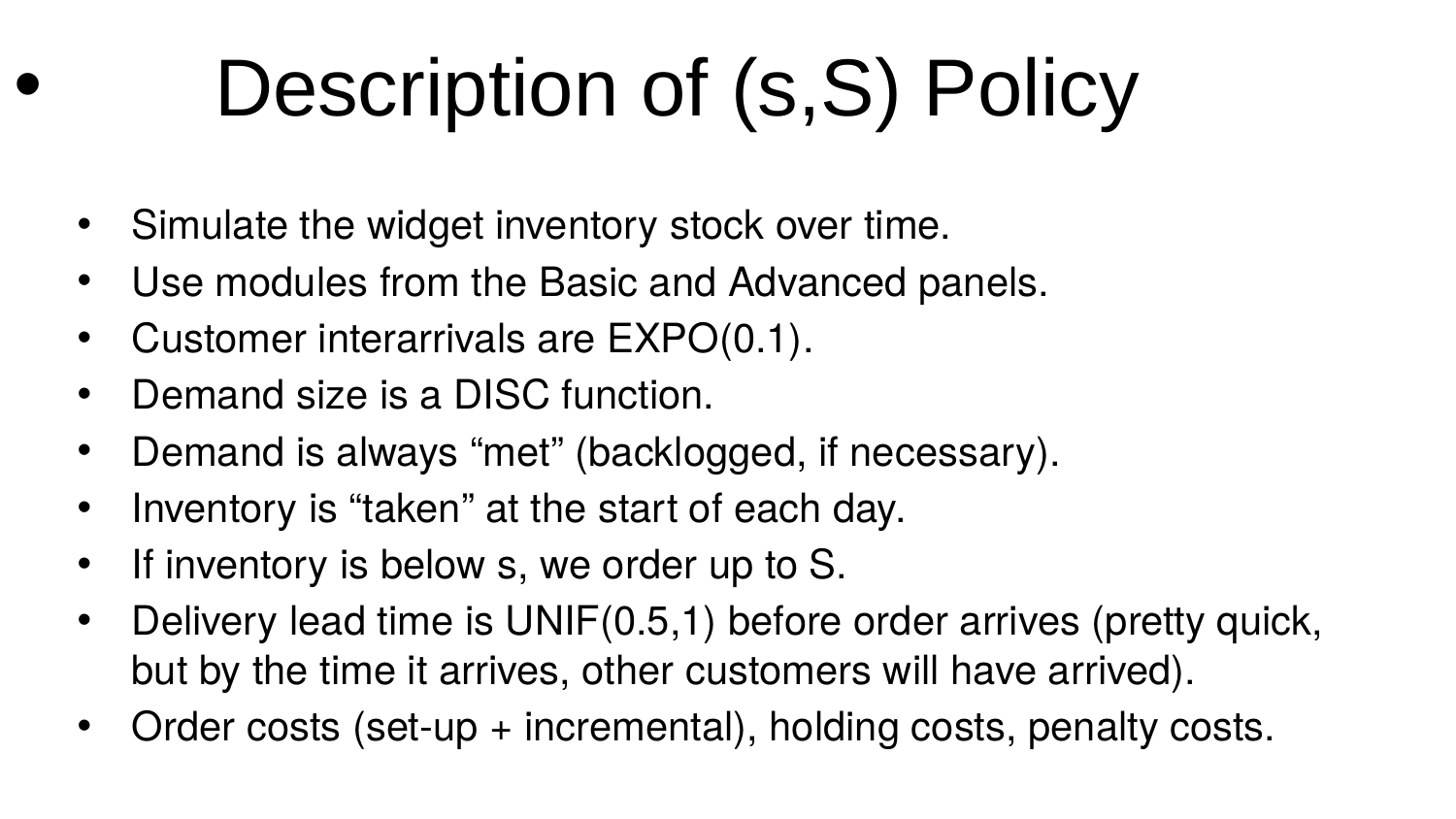

Description of (s,S) Policy
Simulate the widget inventory stock over time.
Use modules from the Basic and Advanced panels.
Customer interarrivals are EXPO(0.1).
Demand size is a DISC function.
Demand is always “met” (backlogged, if necessary).
Inventory is “taken” at the start of each day.
If inventory is below s, we order up to S.
Delivery lead time is UNIF(0.5,1) before order arrives (pretty quick, but by the time it arrives, other customers will have arrived).
Order costs (set-up + incremental), holding costs, penalty costs.